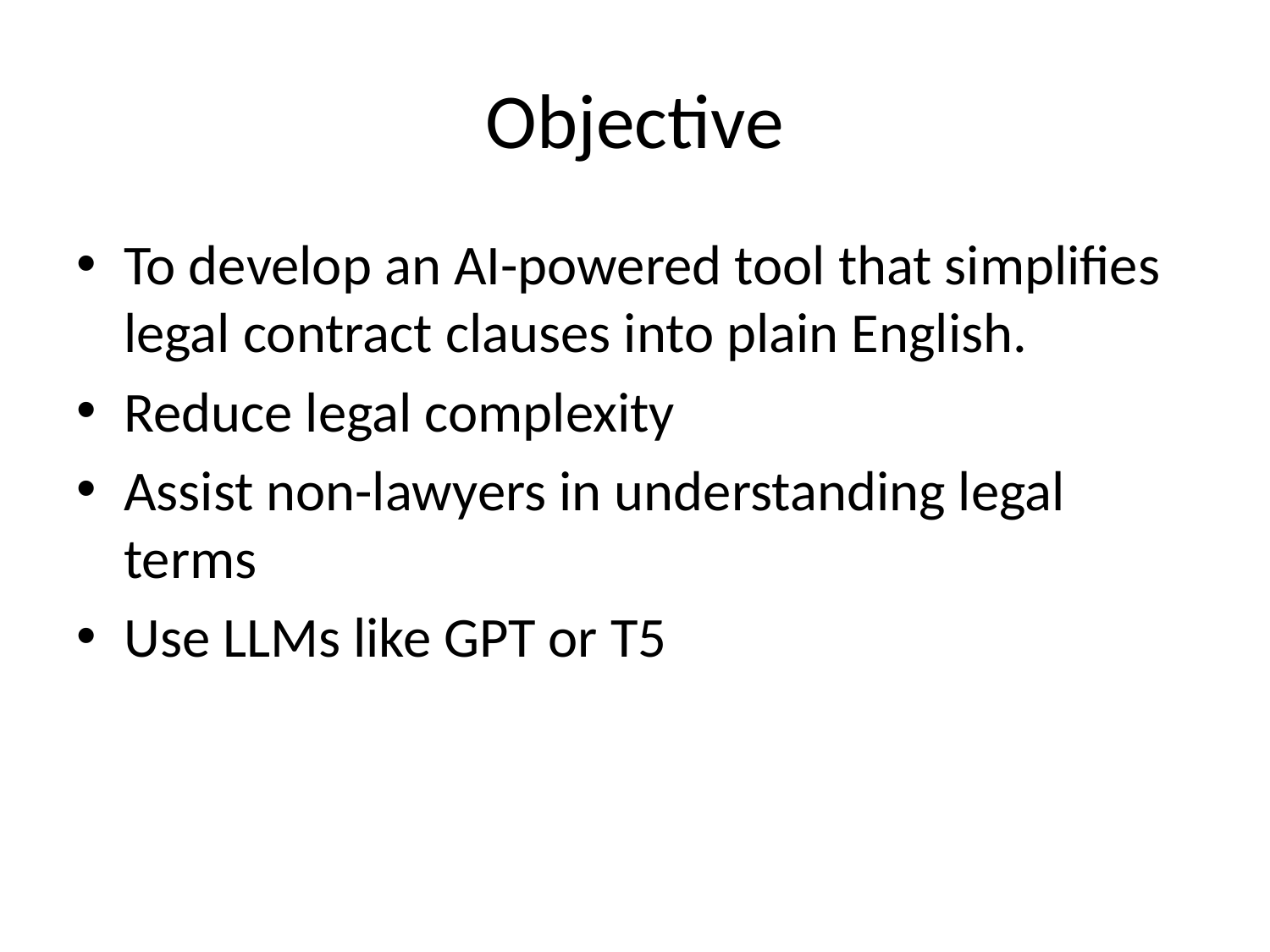

# Objective
To develop an AI-powered tool that simplifies legal contract clauses into plain English.
Reduce legal complexity
Assist non-lawyers in understanding legal terms
Use LLMs like GPT or T5